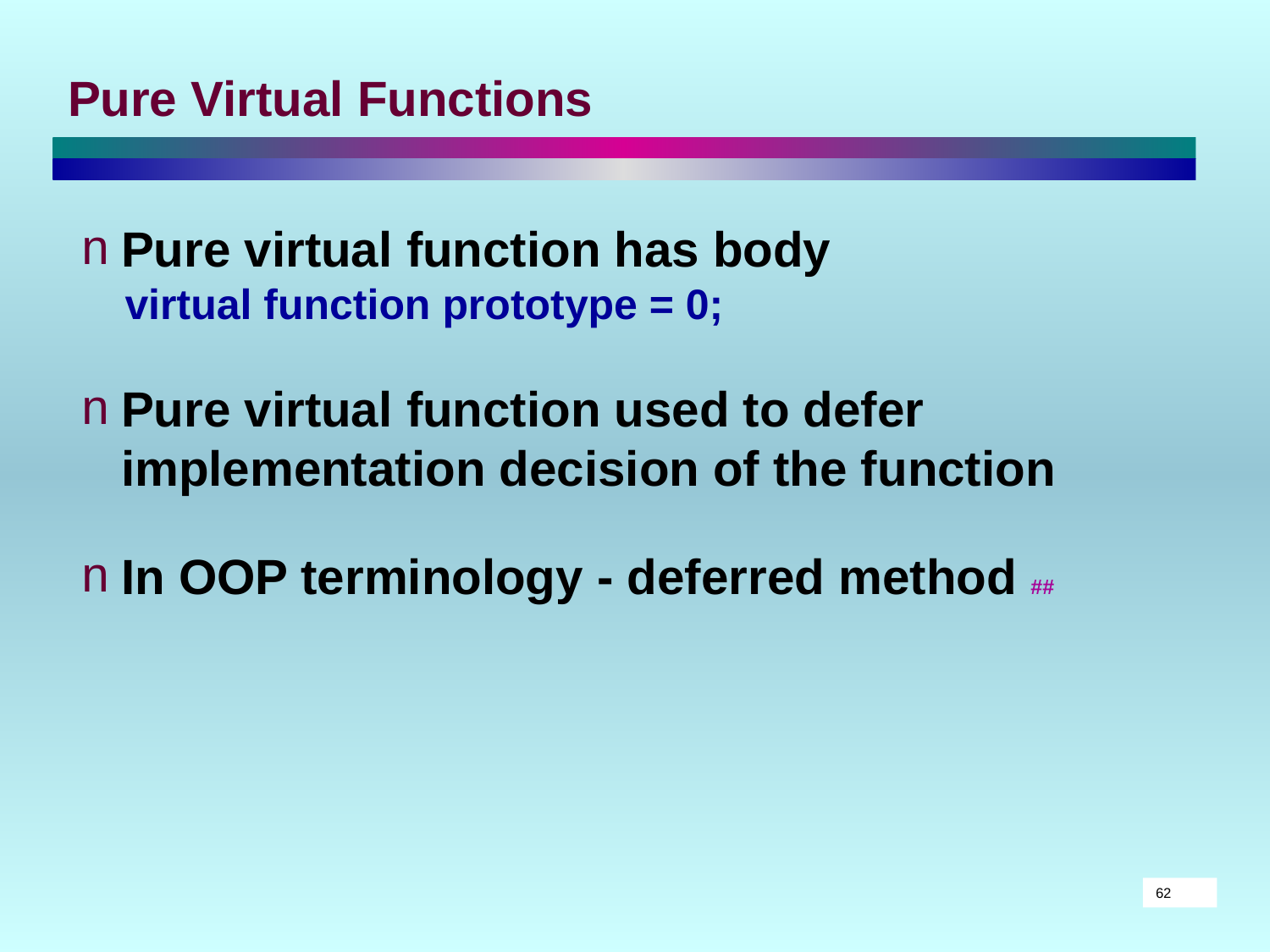

# Pure Virtual Functions
Pure virtual function has body
     virtual function prototype = 0;
Pure virtual function used to defer implementation decision of the function
In OOP terminology - deferred method ##
62